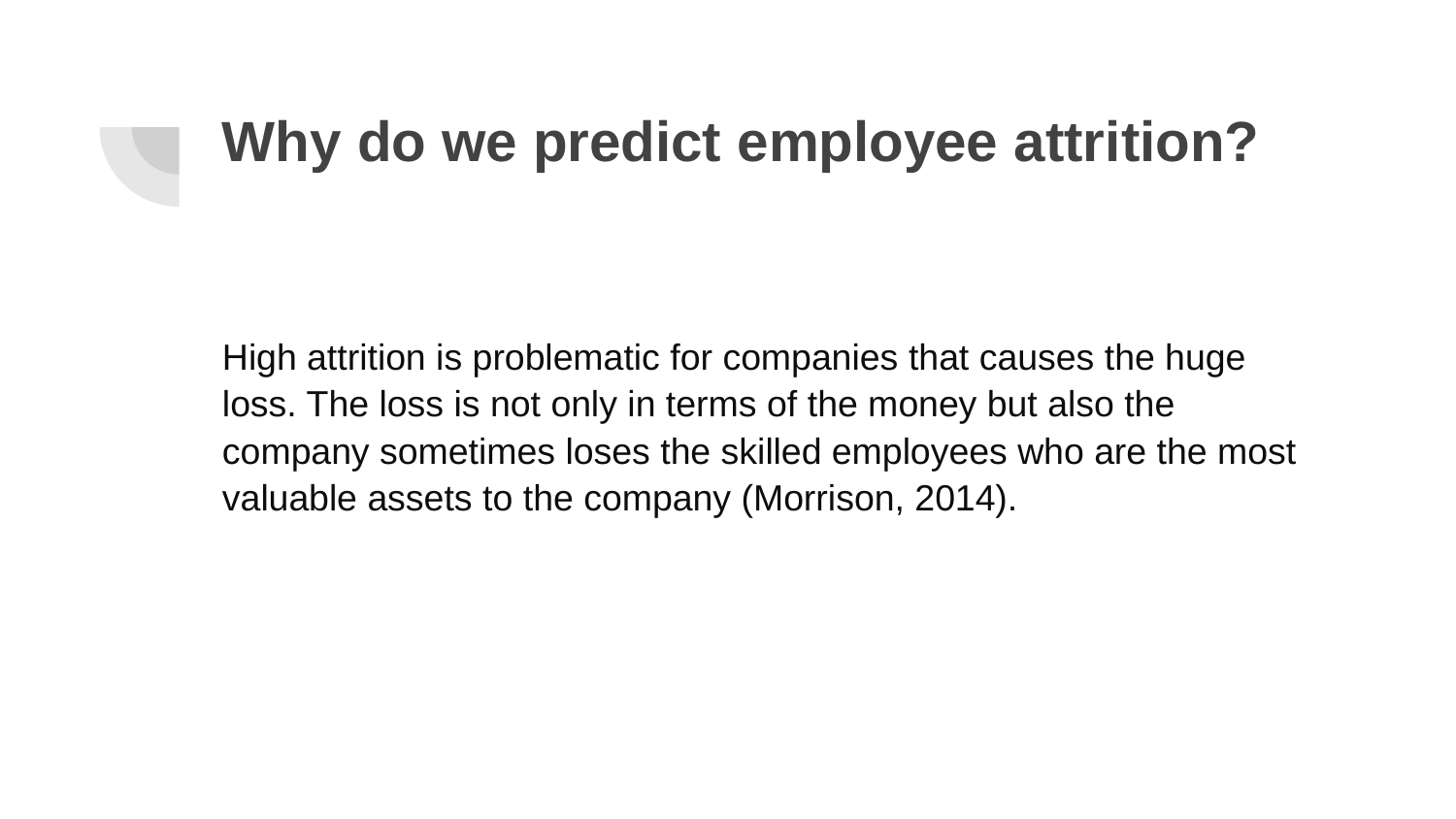

# Why do we predict employee attrition?
High attrition is problematic for companies that causes the huge loss. The loss is not only in terms of the money but also the company sometimes loses the skilled employees who are the most valuable assets to the company (Morrison, 2014).